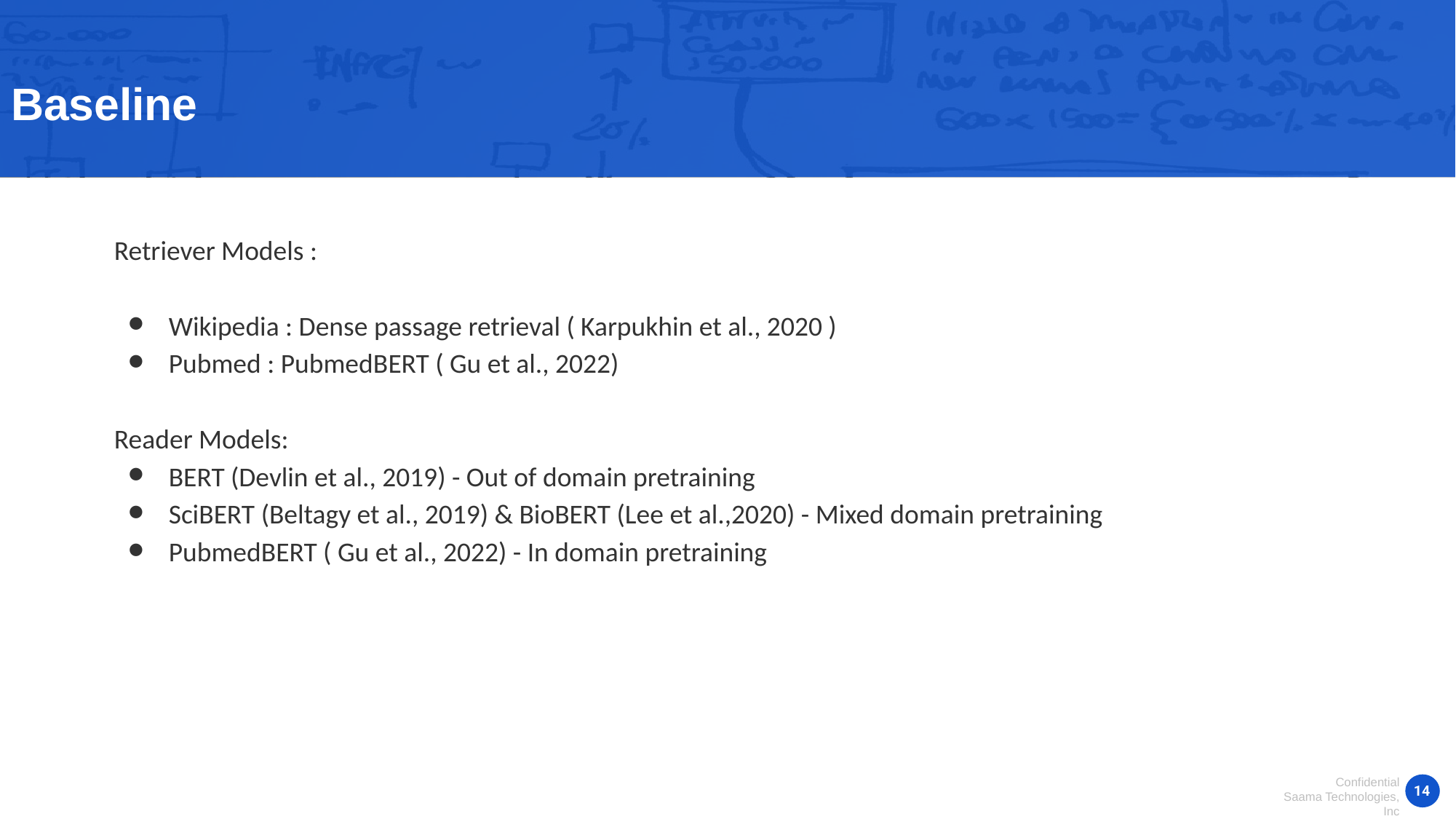

Baseline

Retriever Models :

Wikipedia : Dense passage retrieval ( Karpukhin et al., 2020 )
Pubmed : PubmedBERT ( Gu et al., 2022)

Reader Models:
BERT (Devlin et al., 2019) - Out of domain pretraining
SciBERT (Beltagy et al., 2019) & BioBERT (Lee et al.,2020) - Mixed domain pretraining
PubmedBERT ( Gu et al., 2022) - In domain pretraining

14